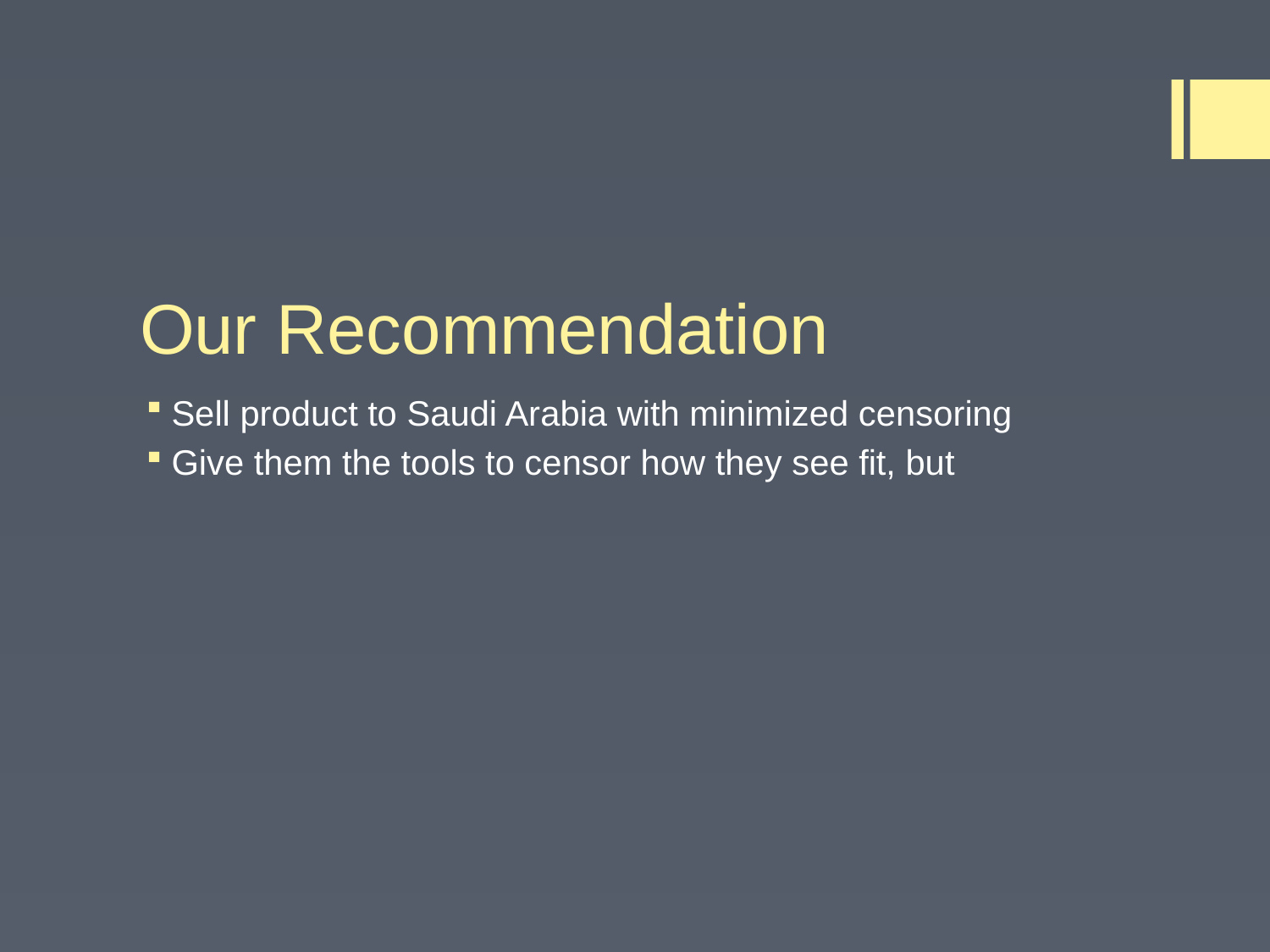

# Our Recommendation
Sell product to Saudi Arabia with minimized censoring
Give them the tools to censor how they see fit, but